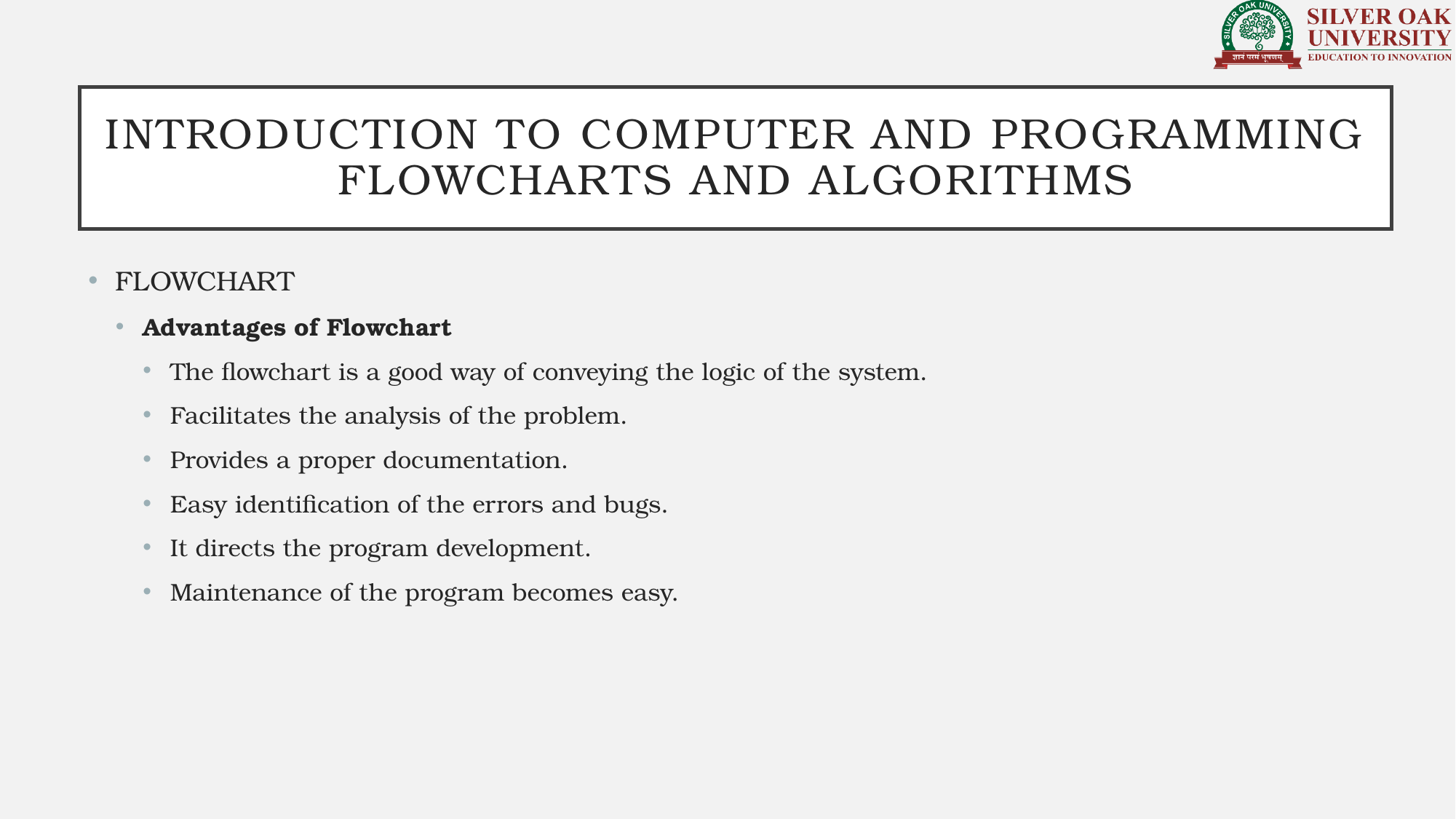

# Introduction to computer and programming Flowcharts and Algorithms
FLOWCHART
Advantages of Flowchart
The flowchart is a good way of conveying the logic of the system.
Facilitates the analysis of the problem.
Provides a proper documentation.
Easy identification of the errors and bugs.
It directs the program development.
Maintenance of the program becomes easy.